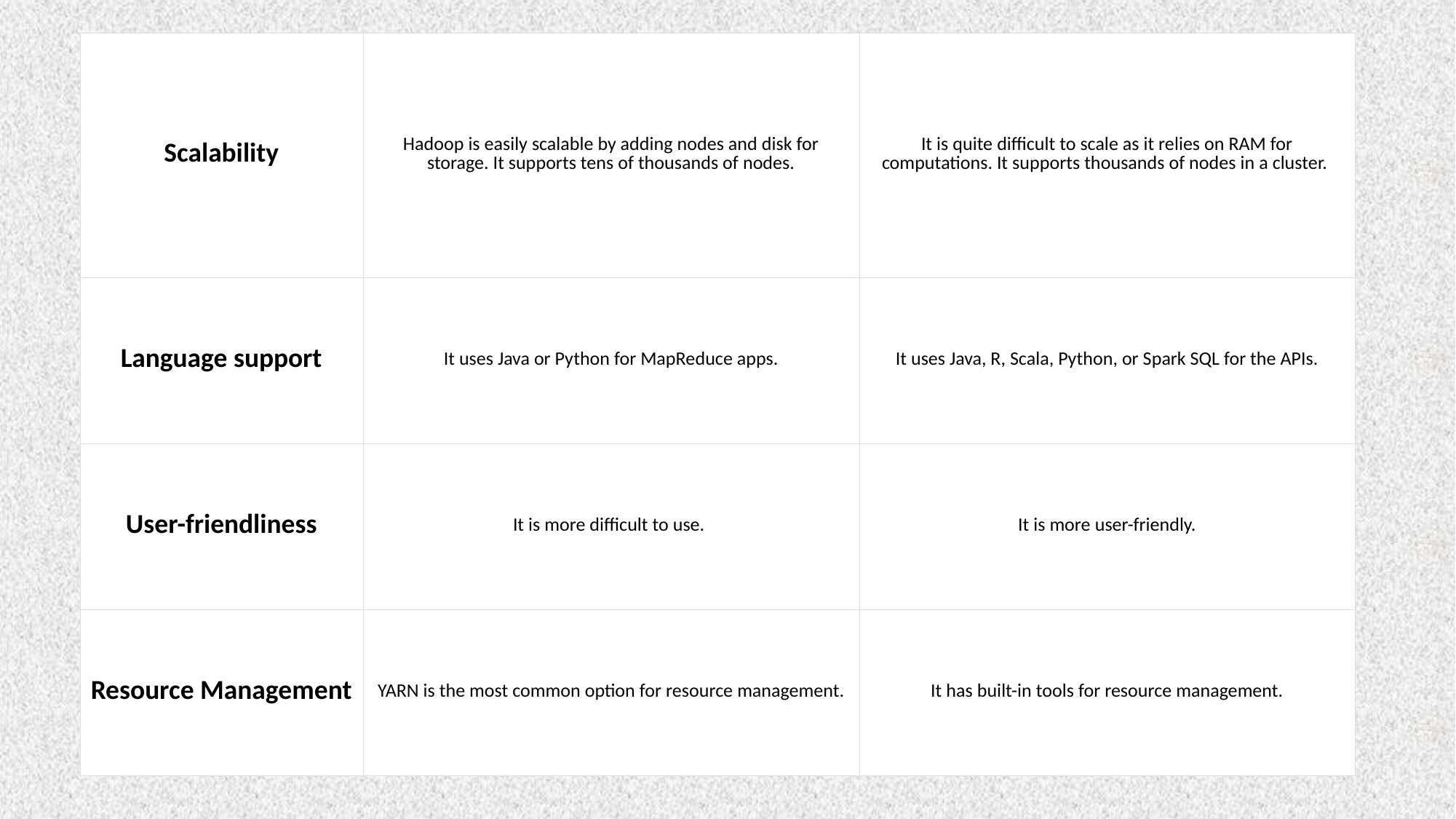

| Scalability | Hadoop is easily scalable by adding nodes and disk for storage. It supports tens of thousands of nodes. | It is quite difficult to scale as it relies on RAM for computations. It supports thousands of nodes in a cluster. |
| --- | --- | --- |
| Language support | It uses Java or Python for MapReduce apps. | It uses Java, R, Scala, Python, or Spark SQL for the APIs. |
| User-friendliness | It is more difficult to use. | It is more user-friendly. |
| Resource Management | YARN is the most common option for resource management. | It has built-in tools for resource management. |
#